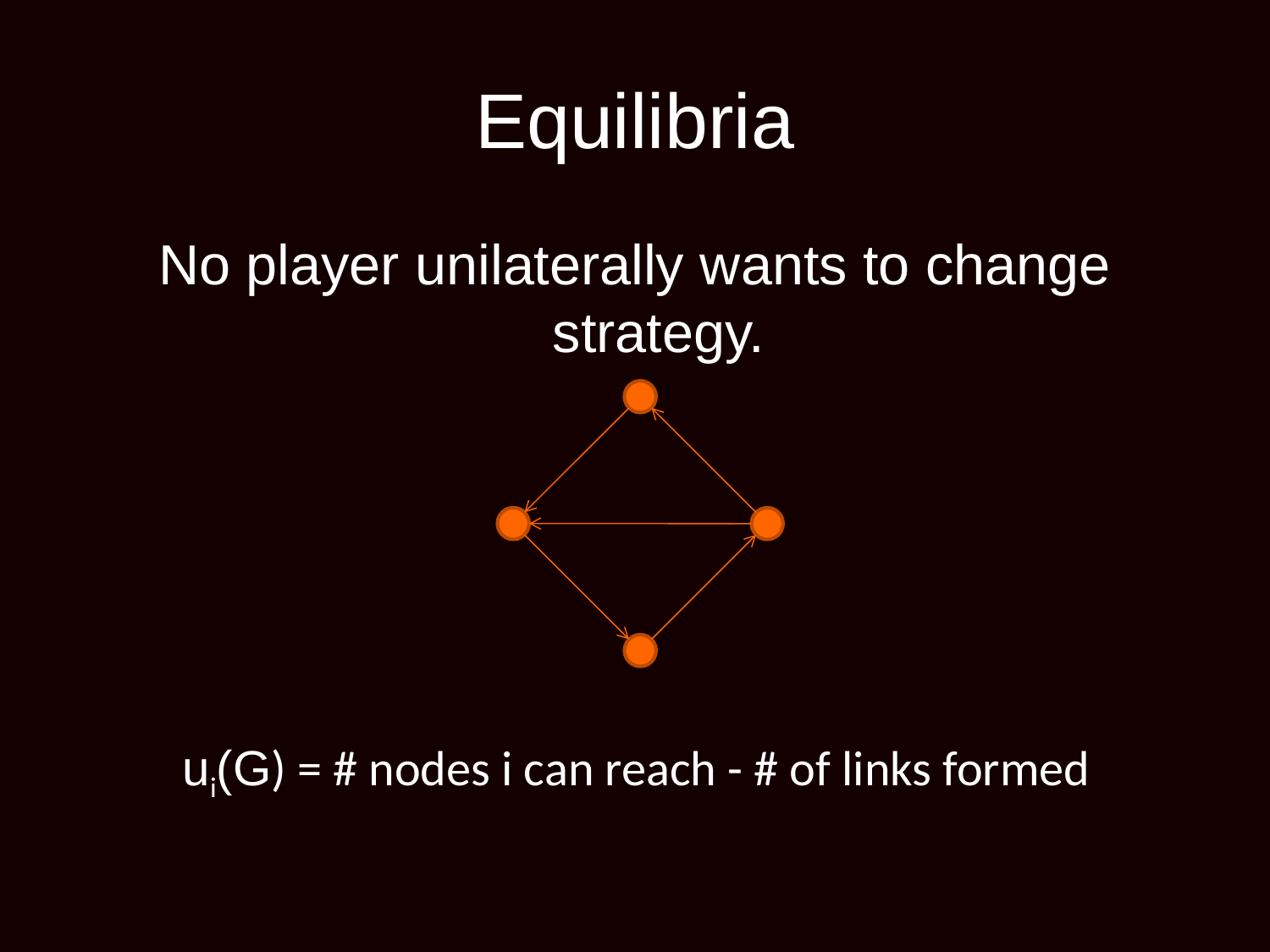

# Equilibria
No player unilaterally wants to change strategy.

ui(G) = # nodes i can reach - # of links formed